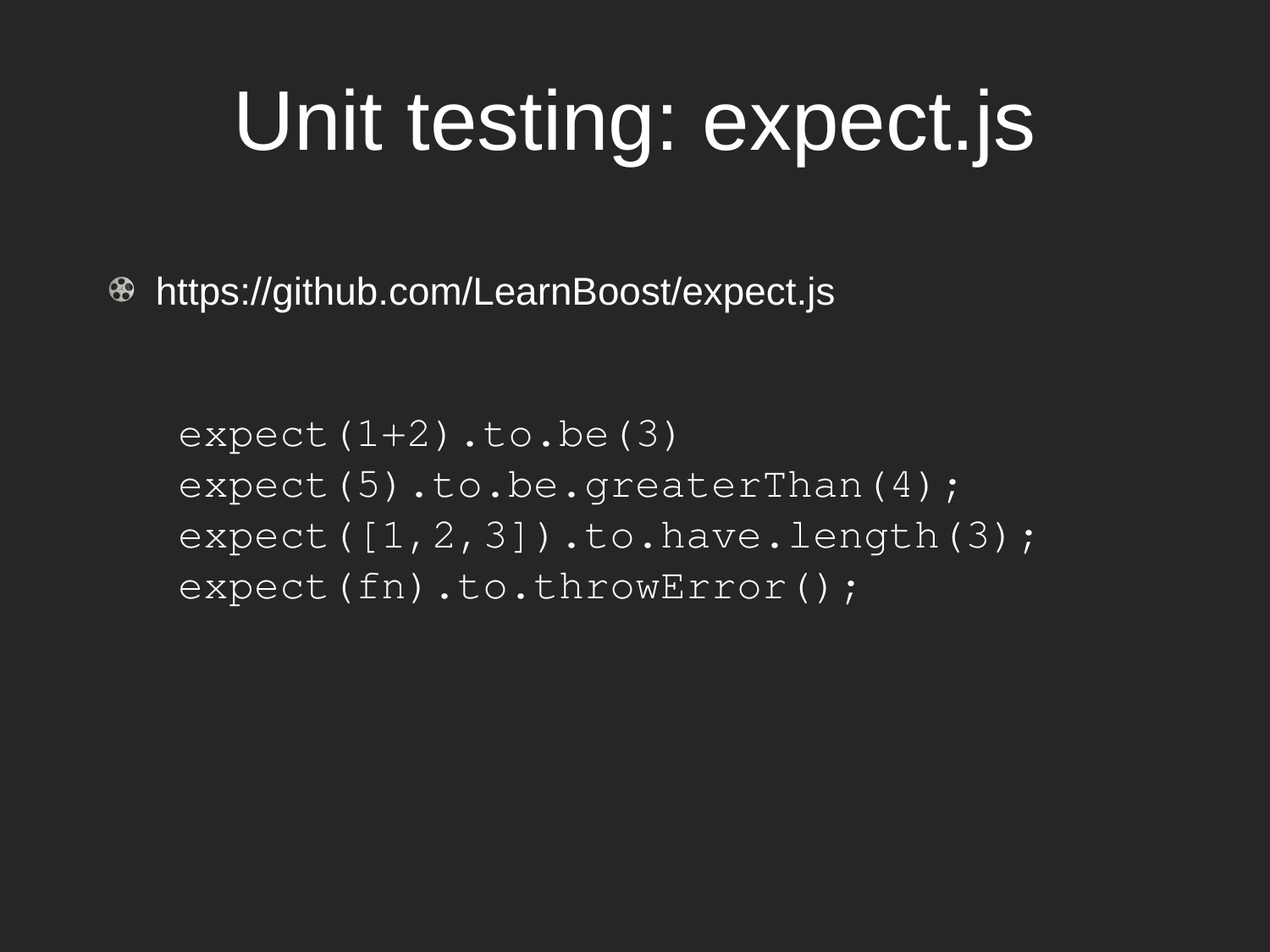

# Unit testing: expect.js
https://github.com/LearnBoost/expect.js

expect(1+2).to.be(3)
expect(5).to.be.greaterThan(4);
expect([1,2,3]).to.have.length(3);
expect(fn).to.throwError();